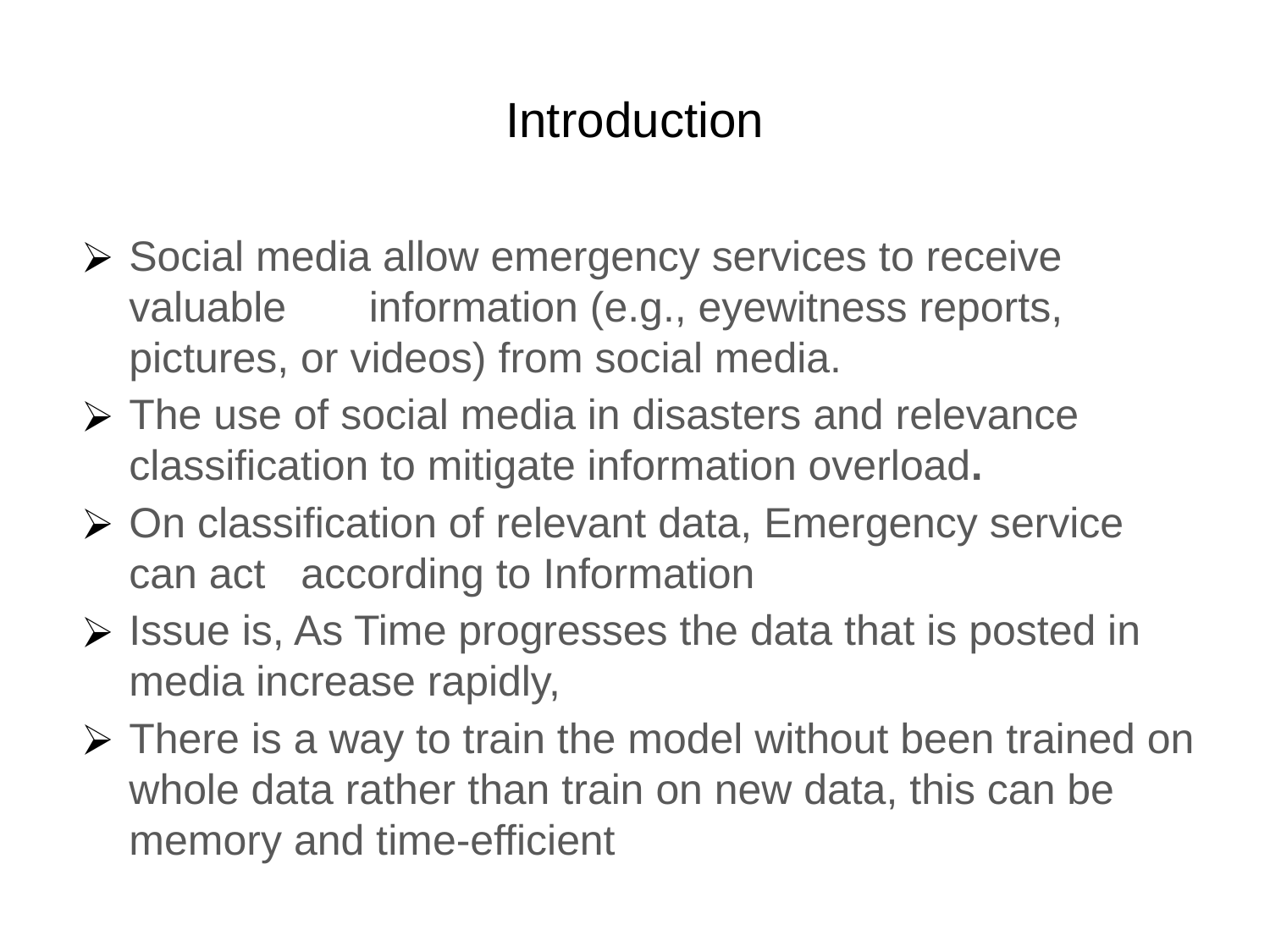

# Introduction
Social media allow emergency services to receive valuable       information (e.g., eyewitness reports, pictures, or videos) from social media.
The use of social media in disasters and relevance classification to mitigate information overload.
On classification of relevant data, Emergency service can act   according to Information
Issue is, As Time progresses the data that is posted in media increase rapidly,
There is a way to train the model without been trained on whole data rather than train on new data, this can be memory and time-efficient